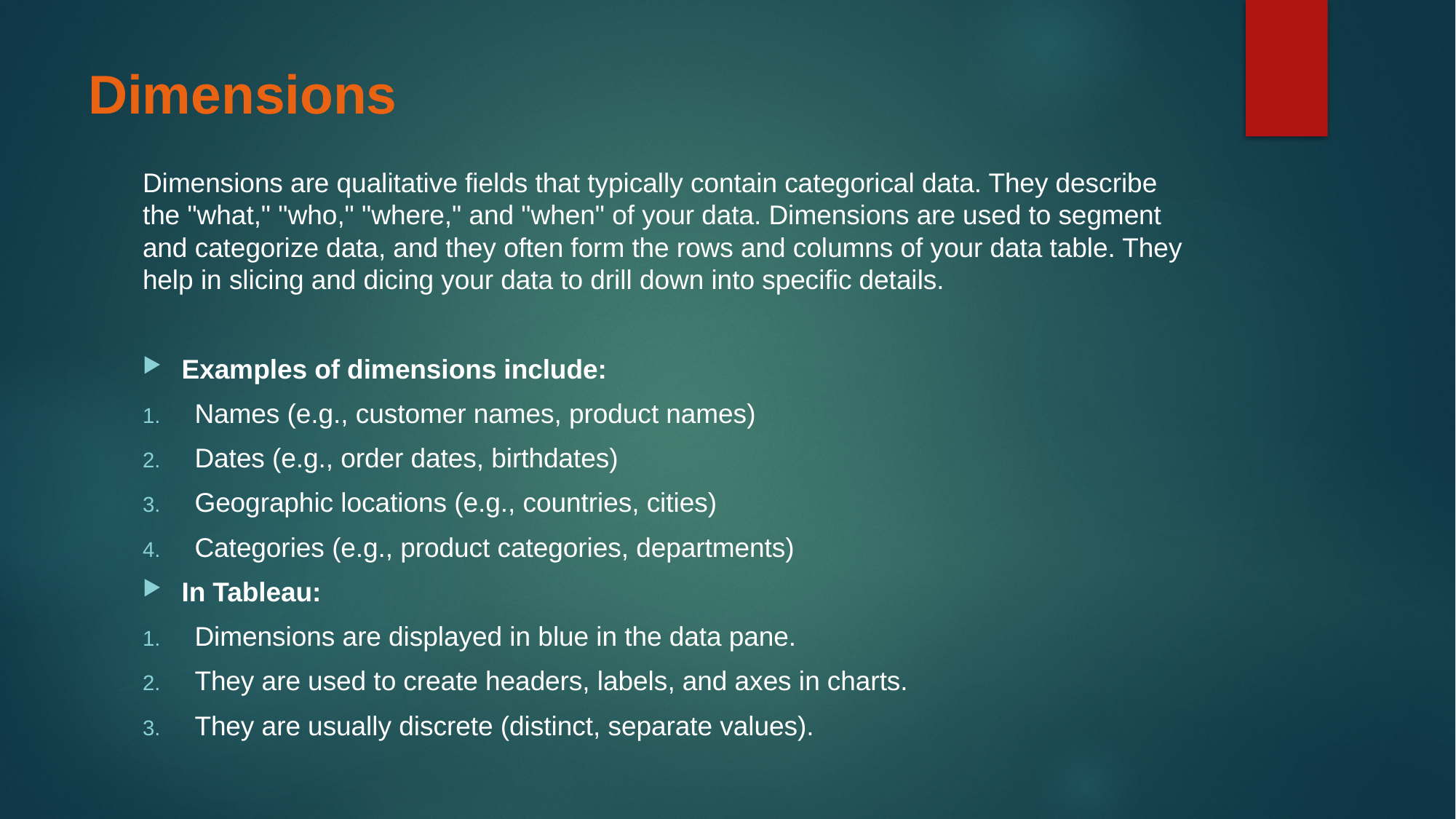

# Dimensions
Dimensions are qualitative fields that typically contain categorical data. They describe the "what," "who," "where," and "when" of your data. Dimensions are used to segment and categorize data, and they often form the rows and columns of your data table. They help in slicing and dicing your data to drill down into specific details.

Examples of dimensions include:
Names (e.g., customer names, product names)
Dates (e.g., order dates, birthdates)
Geographic locations (e.g., countries, cities)
Categories (e.g., product categories, departments)
In Tableau:
Dimensions are displayed in blue in the data pane.
They are used to create headers, labels, and axes in charts.
They are usually discrete (distinct, separate values).